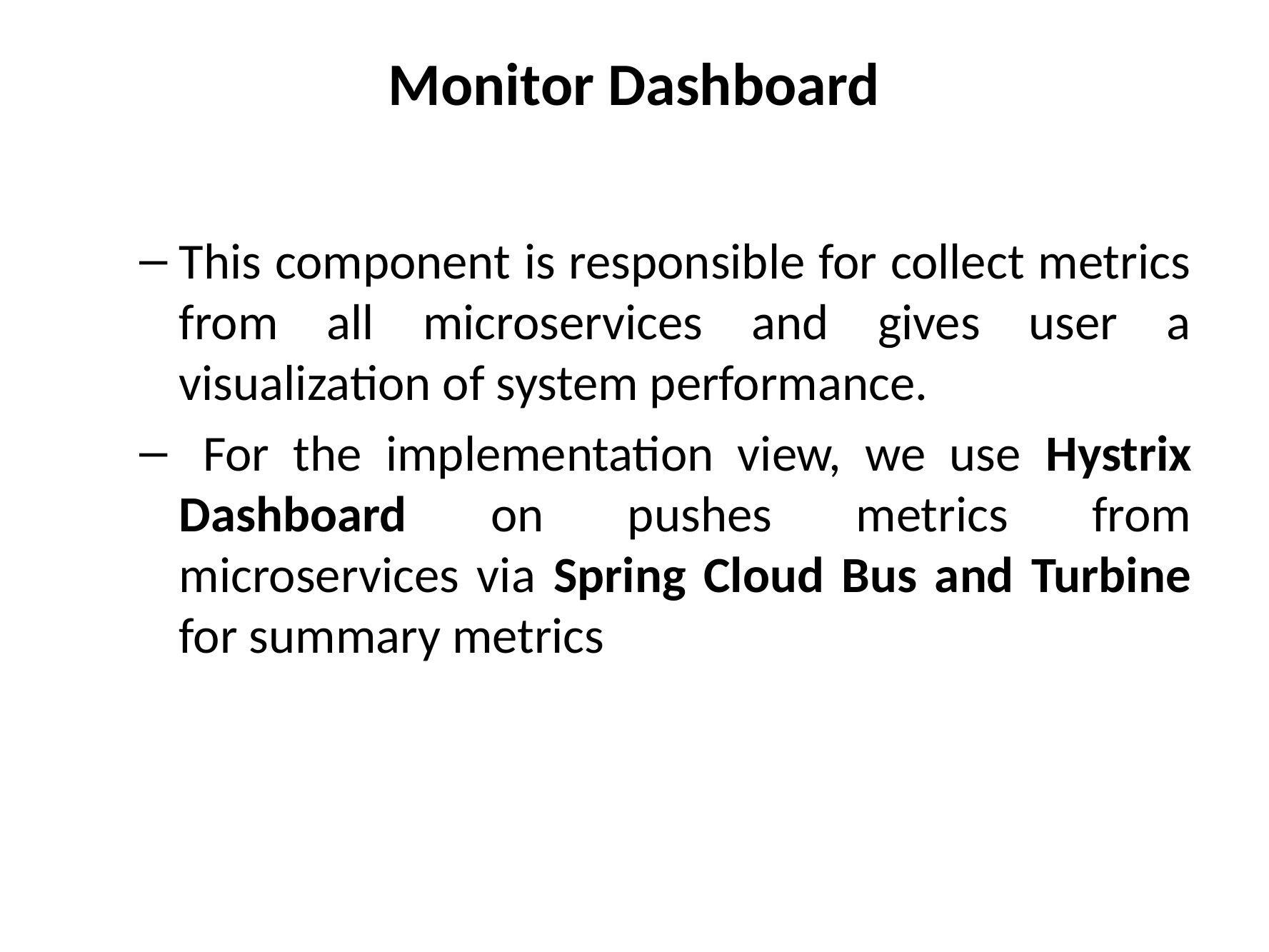

# Monitor Dashboard
This component is responsible for collect metrics from all microservices and gives user a visualization of system performance.
 For the implementation view, we use Hystrix Dashboard on pushes metrics from microservices via Spring Cloud Bus and Turbine for summary metrics